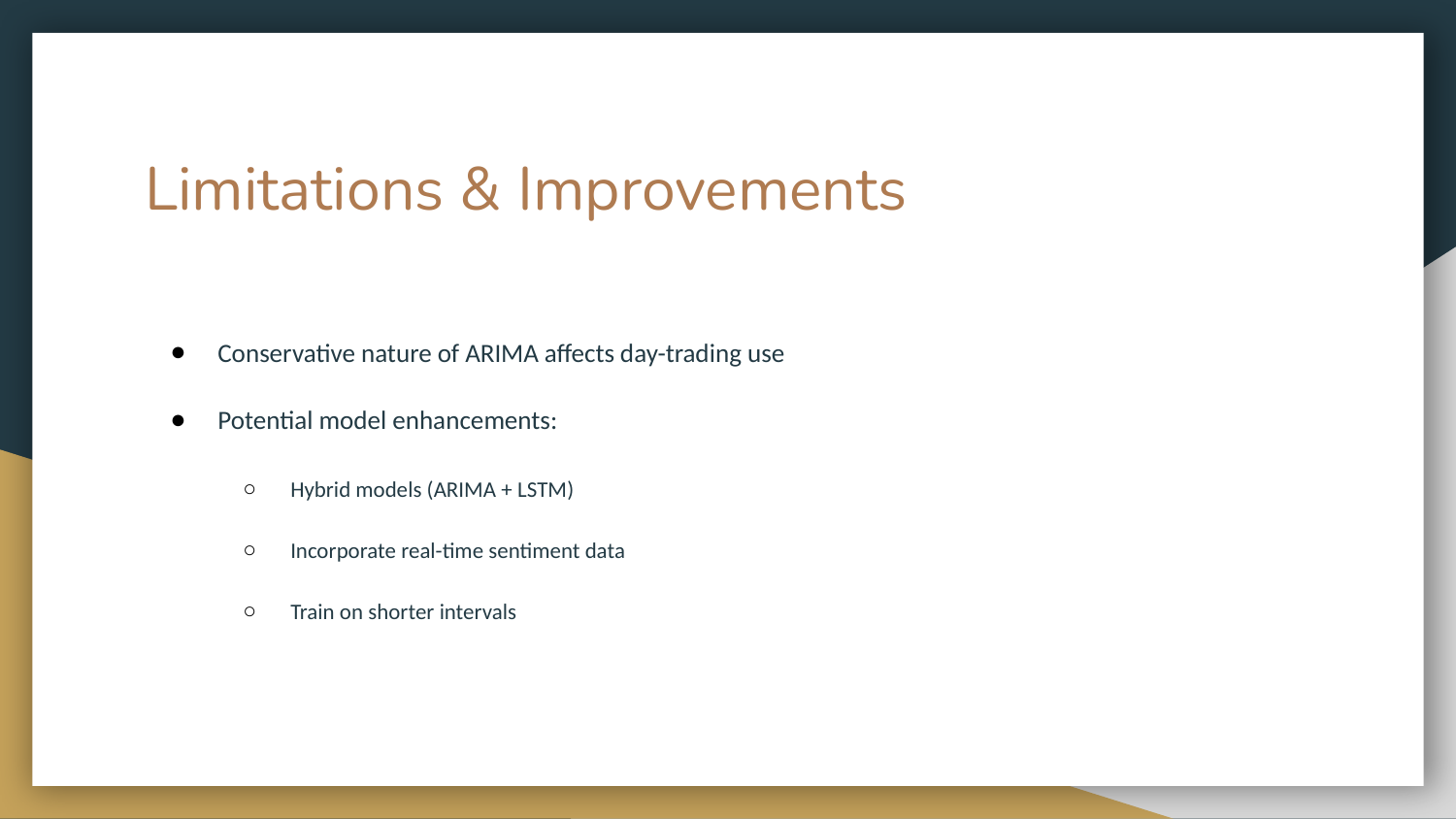

# Limitations & Improvements
Conservative nature of ARIMA affects day-trading use
Potential model enhancements:
Hybrid models (ARIMA + LSTM)
Incorporate real-time sentiment data
Train on shorter intervals